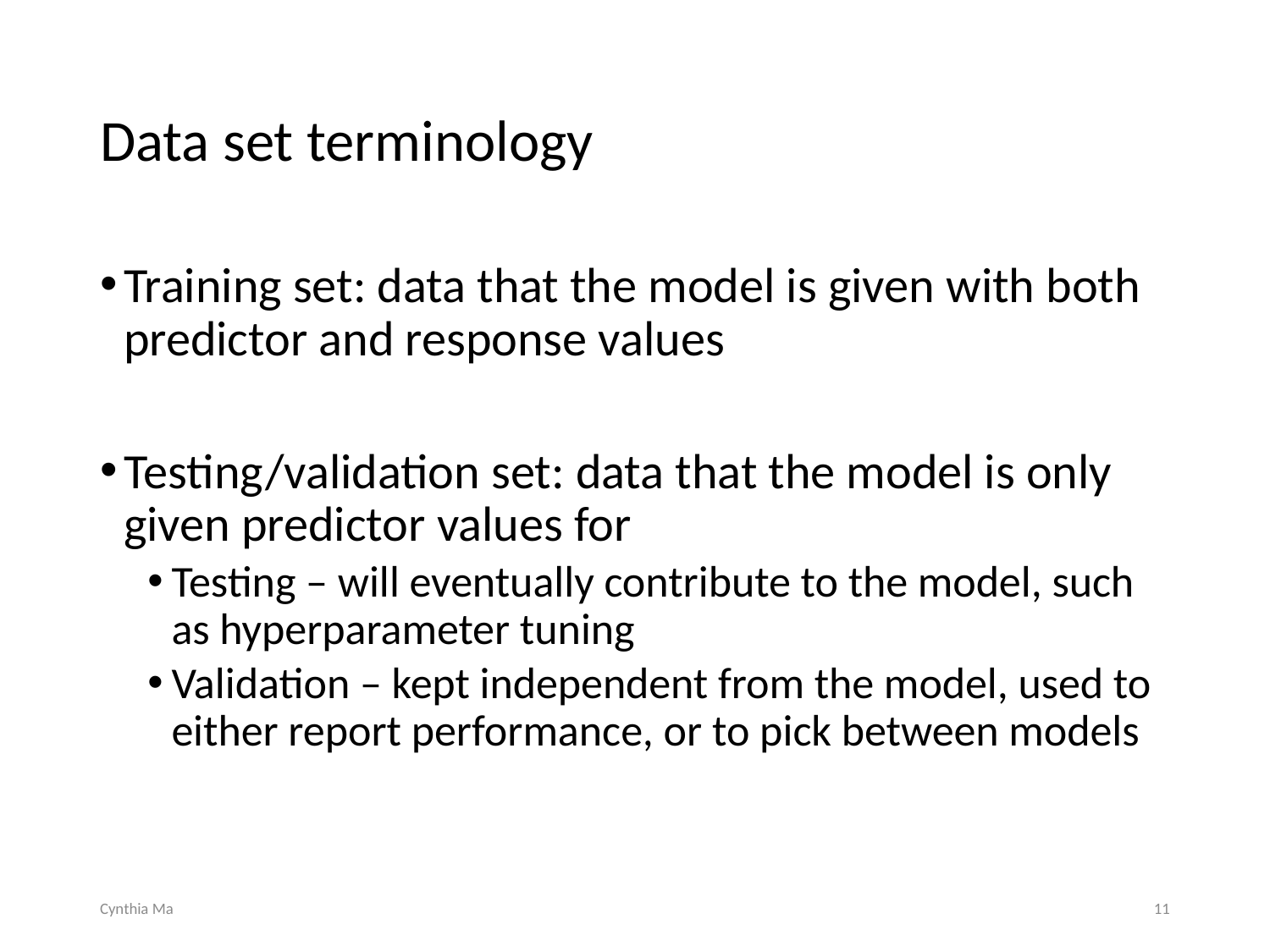

# Data set terminology
Training set: data that the model is given with both predictor and response values

Testing/validation set: data that the model is only given predictor values for
Testing – will eventually contribute to the model, such as hyperparameter tuning
Validation – kept independent from the model, used to either report performance, or to pick between models
Cynthia Ma
11